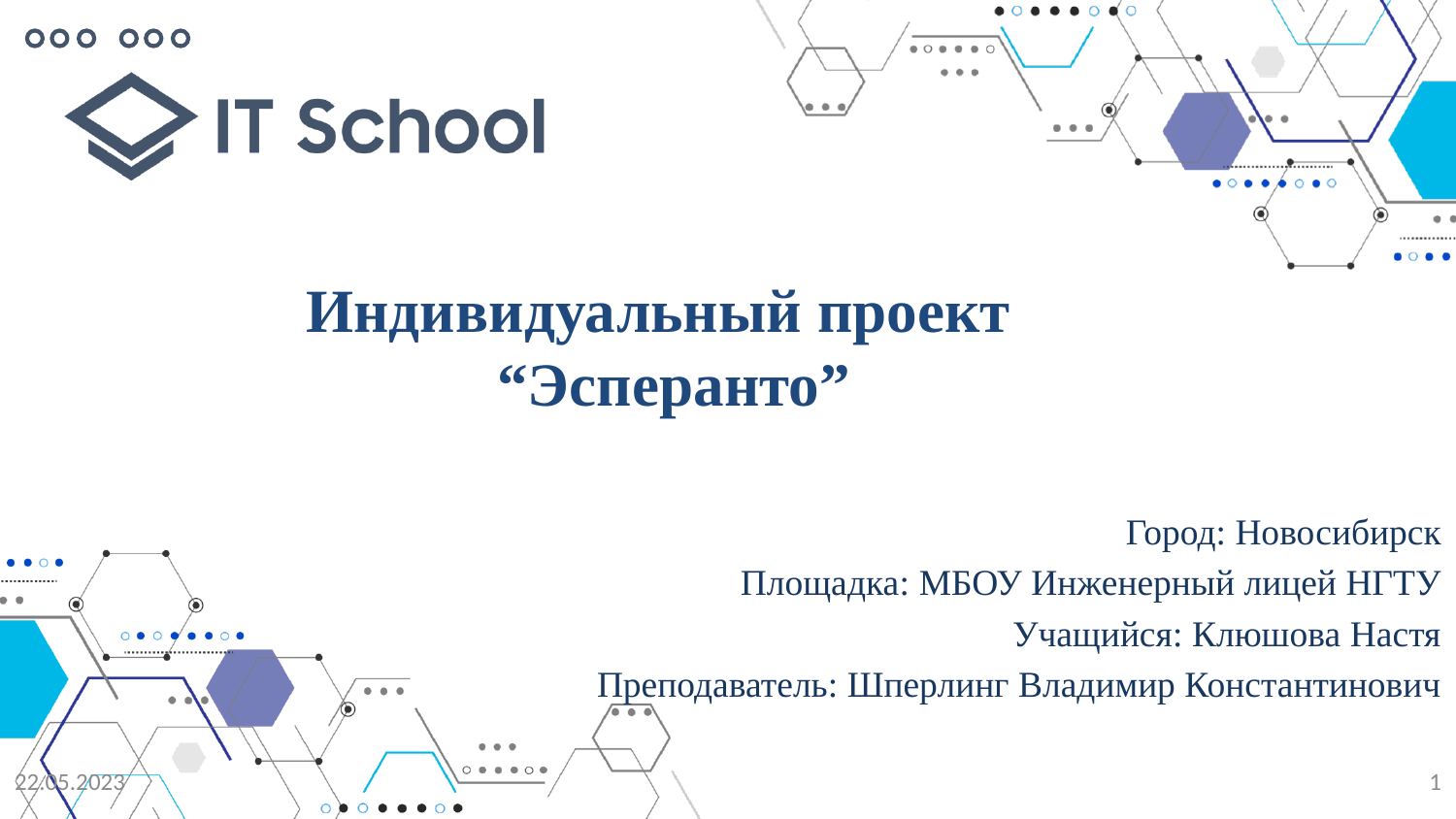

Индивидуальный проект
 “Эсперанто”
Город: Новосибирск
Площадка: МБОУ Инженерный лицей НГТУ
Учащийся: Клюшова Настя
Преподаватель: Шперлинг Владимир Константинович
22.05.2023
1